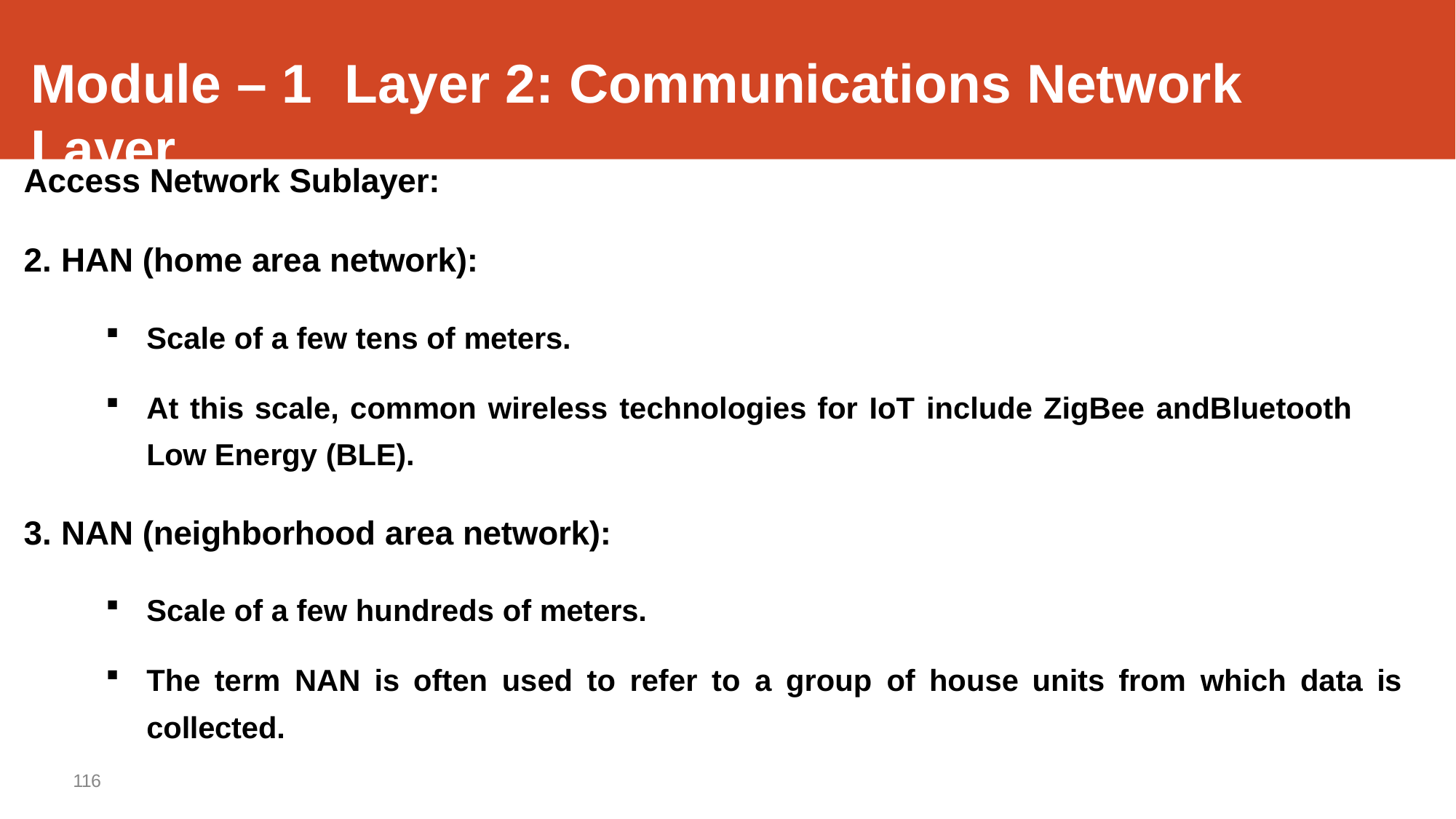

# Module – 1	Layer 2: Communications Network Layer
Access Network Sublayer:
HAN (home area network):
Scale of a few tens of meters.
At this scale, common wireless technologies for IoT include ZigBee andBluetooth Low Energy (BLE).
NAN (neighborhood area network):
Scale of a few hundreds of meters.
The term NAN is often used to refer to a group of house units from which data is
collected.
116